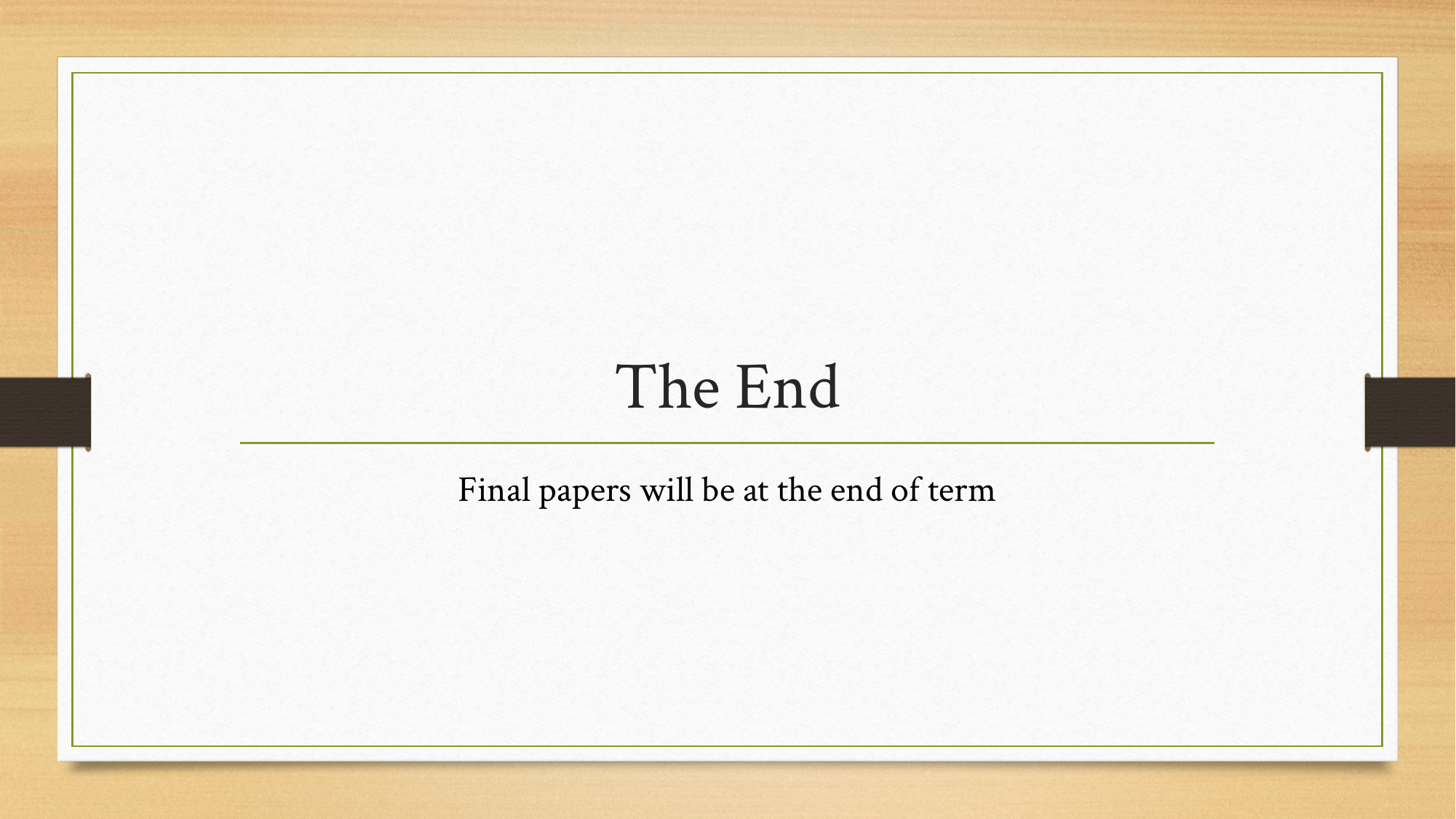

# The End
Final papers will be at the end of term